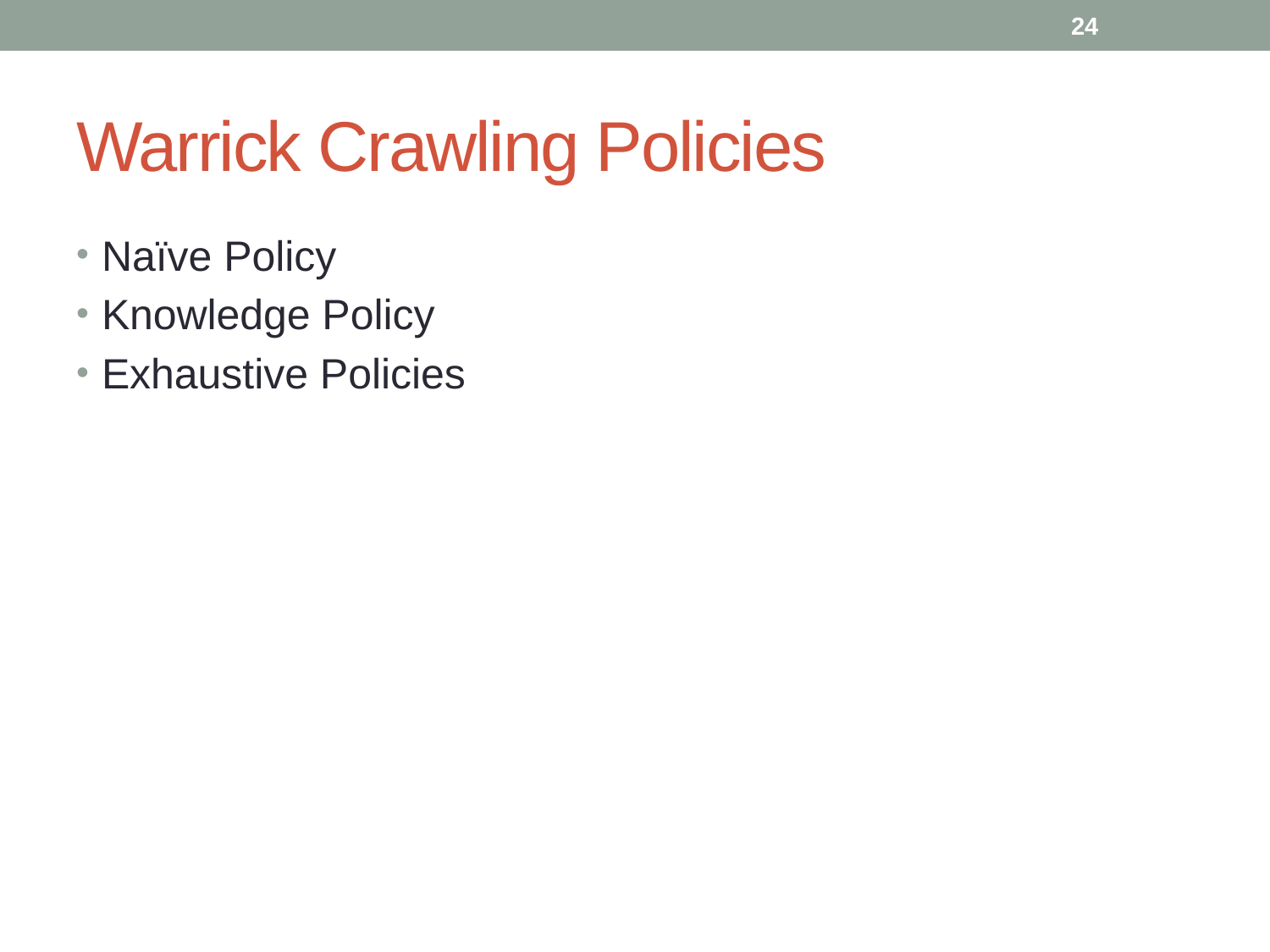

24
# Warrick Crawling Policies
Naïve Policy
Knowledge Policy
Exhaustive Policies